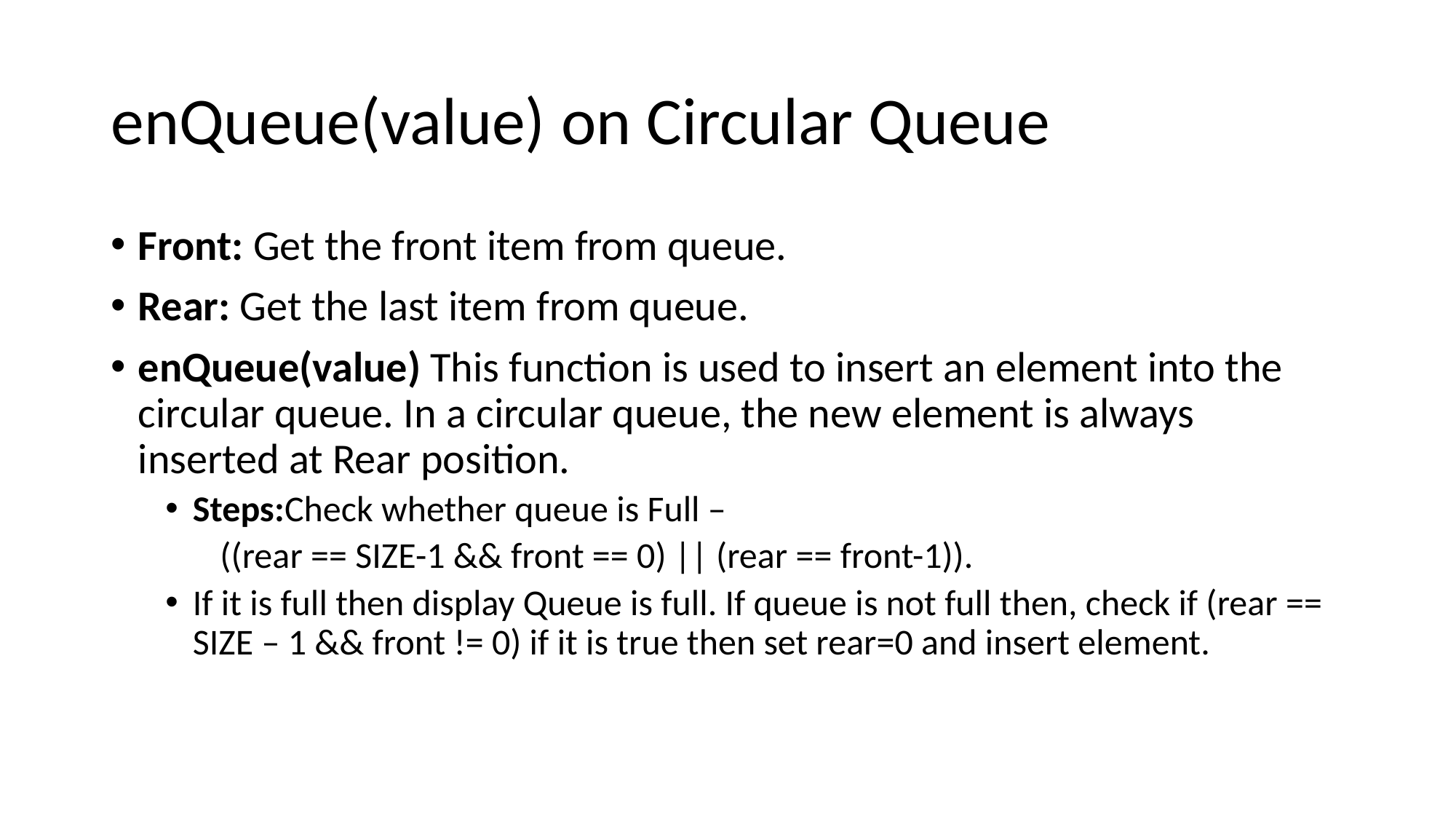

# enQueue(value) on Circular Queue
Front: Get the front item from queue.
Rear: Get the last item from queue.
enQueue(value) This function is used to insert an element into the circular queue. In a circular queue, the new element is always inserted at Rear position.
Steps:Check whether queue is Full –
((rear == SIZE-1 && front == 0) || (rear == front-1)).
If it is full then display Queue is full. If queue is not full then, check if (rear == SIZE – 1 && front != 0) if it is true then set rear=0 and insert element.